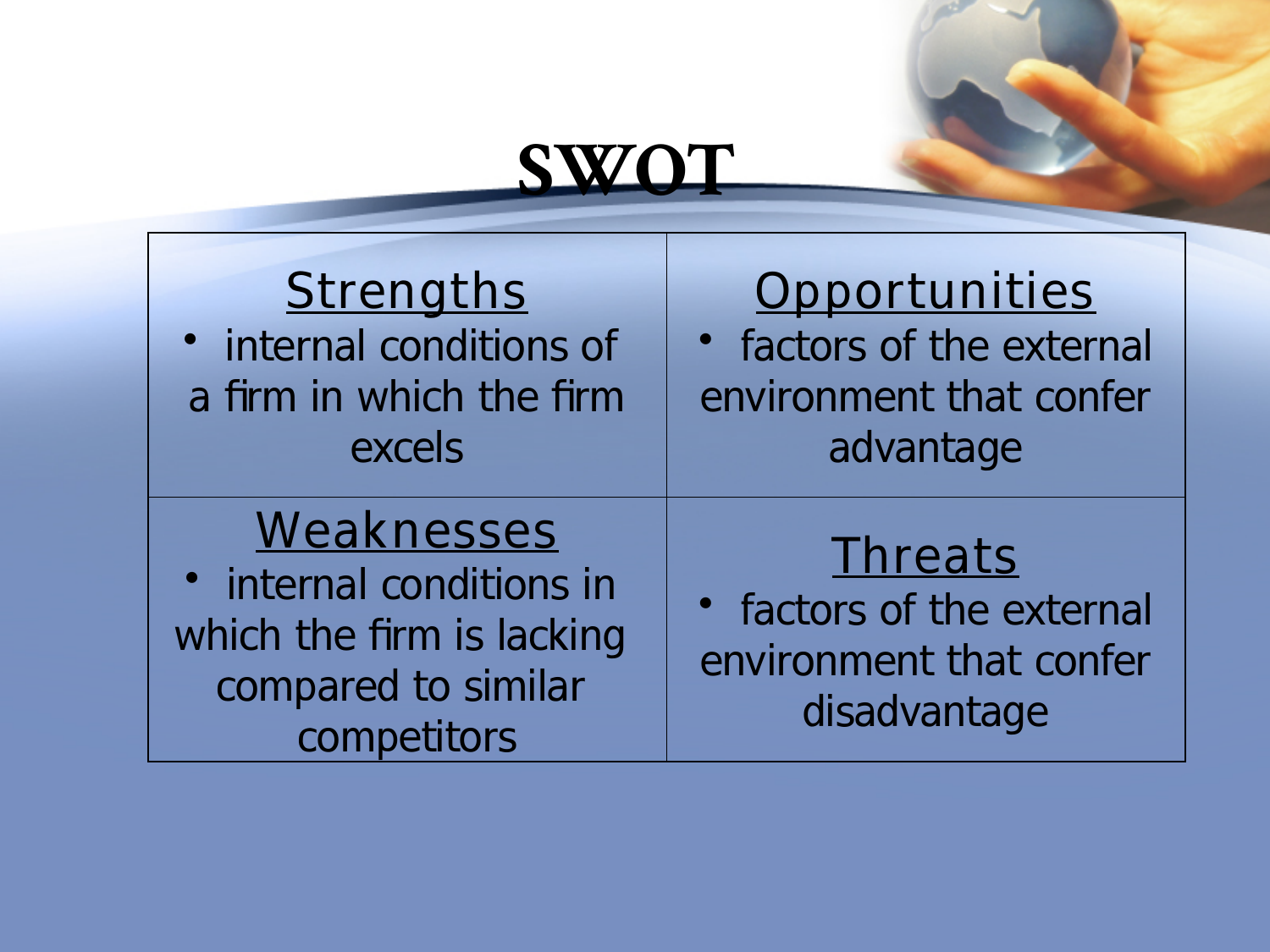

SWOT
Strengths
 internal conditions of
a firm in which the firm
excels
Opportunities
 factors of the external
environment that confer
advantage
Weaknesses
 internal conditions in
which the firm is lacking
compared to similar
competitors
Threats
 factors of the external
environment that confer
disadvantage